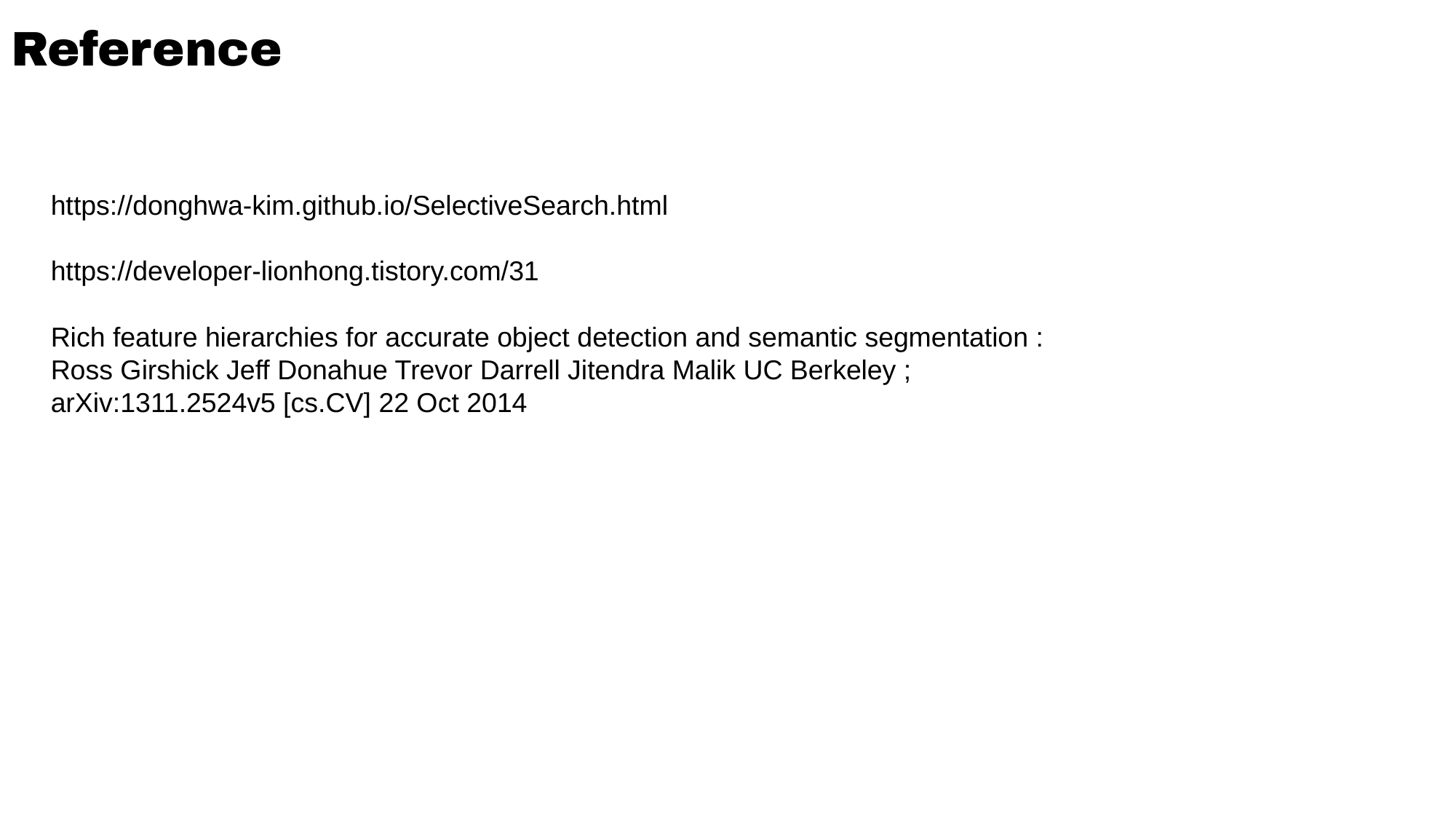

# Reference
https://donghwa-kim.github.io/SelectiveSearch.html
https://developer-lionhong.tistory.com/31
Rich feature hierarchies for accurate object detection and semantic segmentation :
Ross Girshick Jeff Donahue Trevor Darrell Jitendra Malik UC Berkeley ;
arXiv:1311.2524v5 [cs.CV] 22 Oct 2014